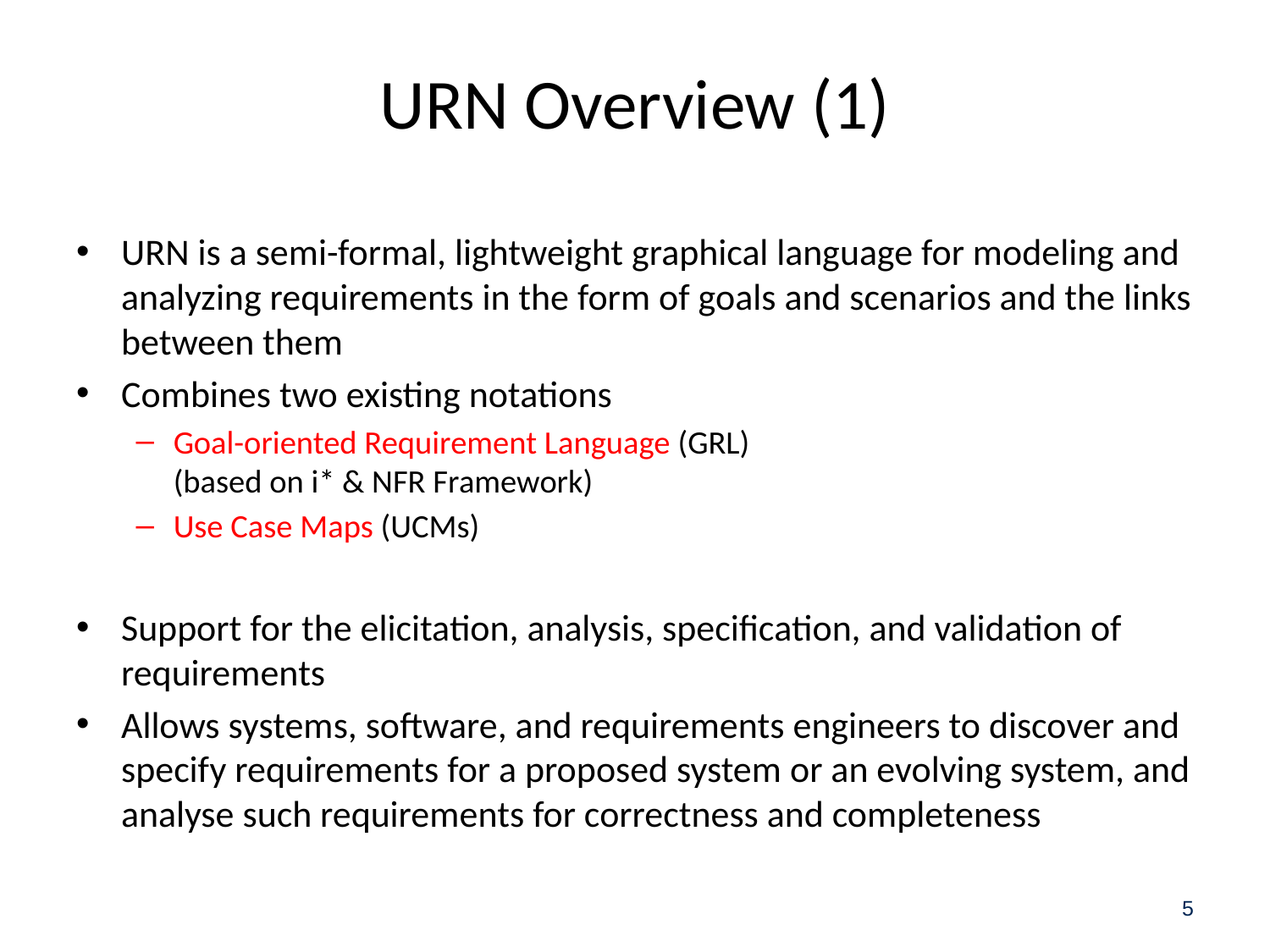

# URN Overview (1)
URN is a semi-formal, lightweight graphical language for modeling and analyzing requirements in the form of goals and scenarios and the links between them
Combines two existing notations
Goal-oriented Requirement Language (GRL)
(based on i* & NFR Framework)
Use Case Maps (UCMs)

Support for the elicitation, analysis, specification, and validation of requirements
Allows systems, software, and requirements engineers to discover and specify requirements for a proposed system or an evolving system, and analyse such requirements for correctness and completeness
5